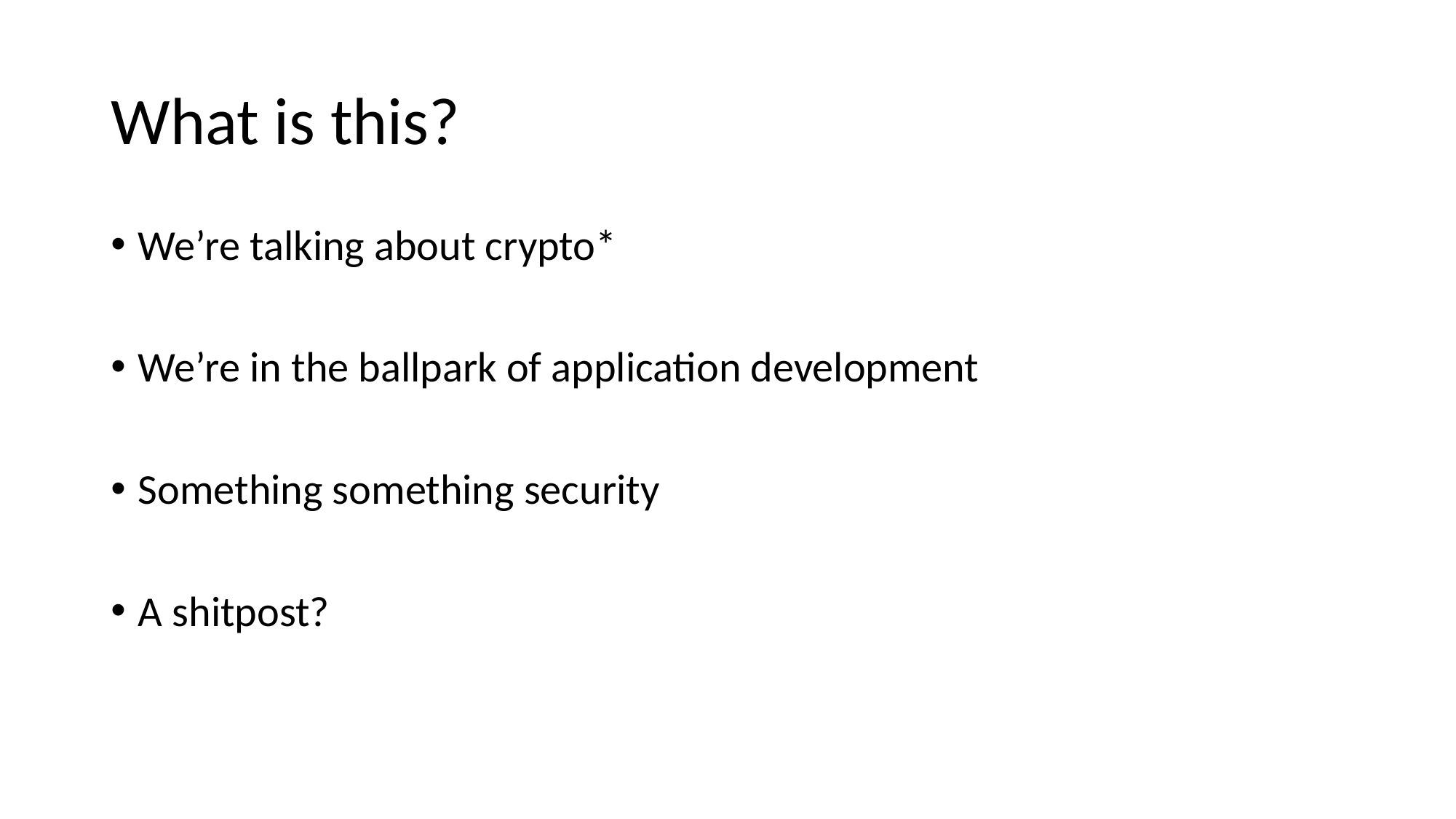

# What is this?
We’re talking about crypto*

We’re in the ballpark of application development

Something something security

A shitpost?